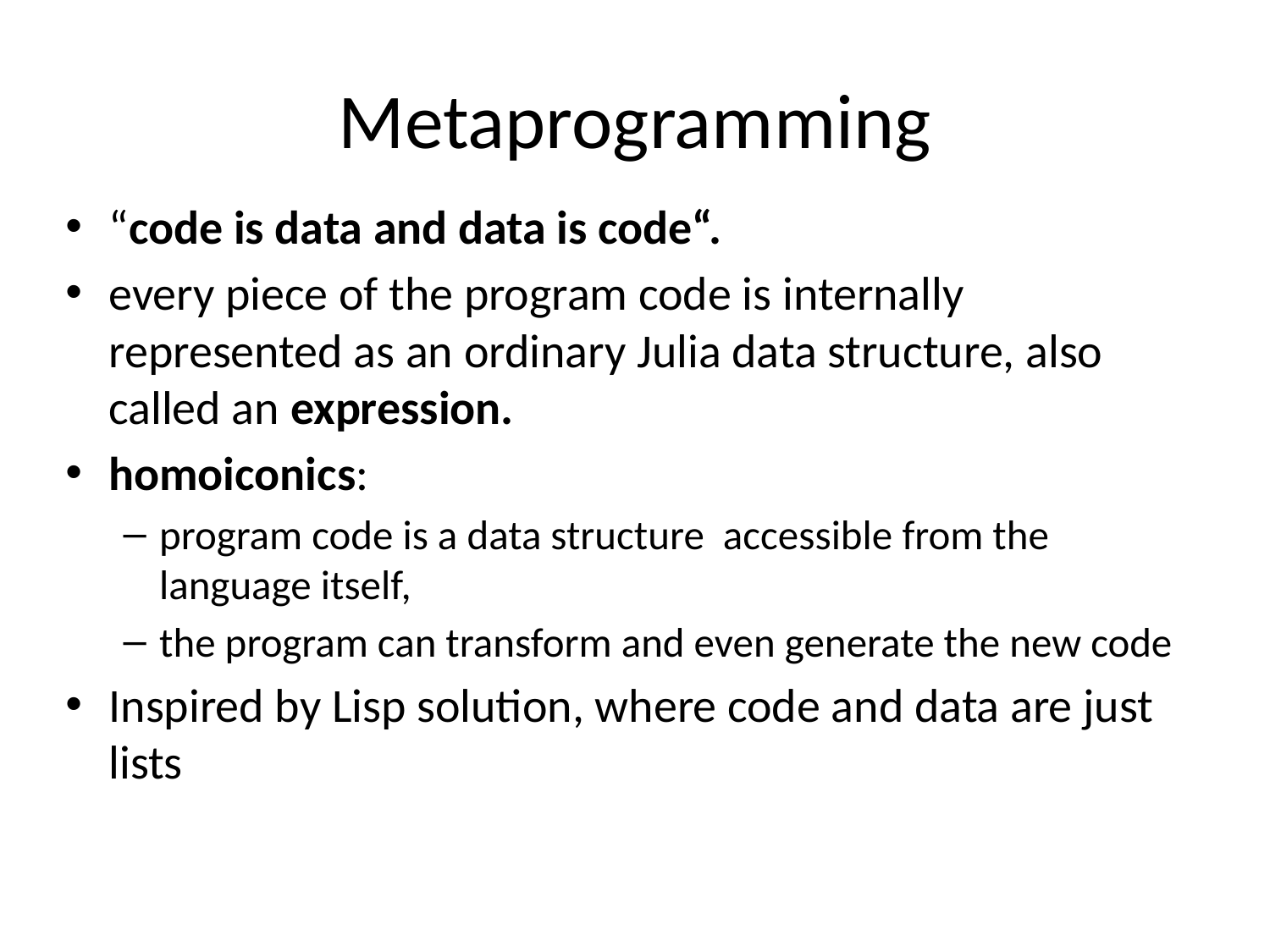

# Metaprogramming
“code is data and data is code“.
every piece of the program code is internally represented as an ordinary Julia data structure, also called an expression.
homoiconics:
program code is a data structure  accessible from the language itself,
the program can transform and even generate the new code
Inspired by Lisp solution, where code and data are just lists